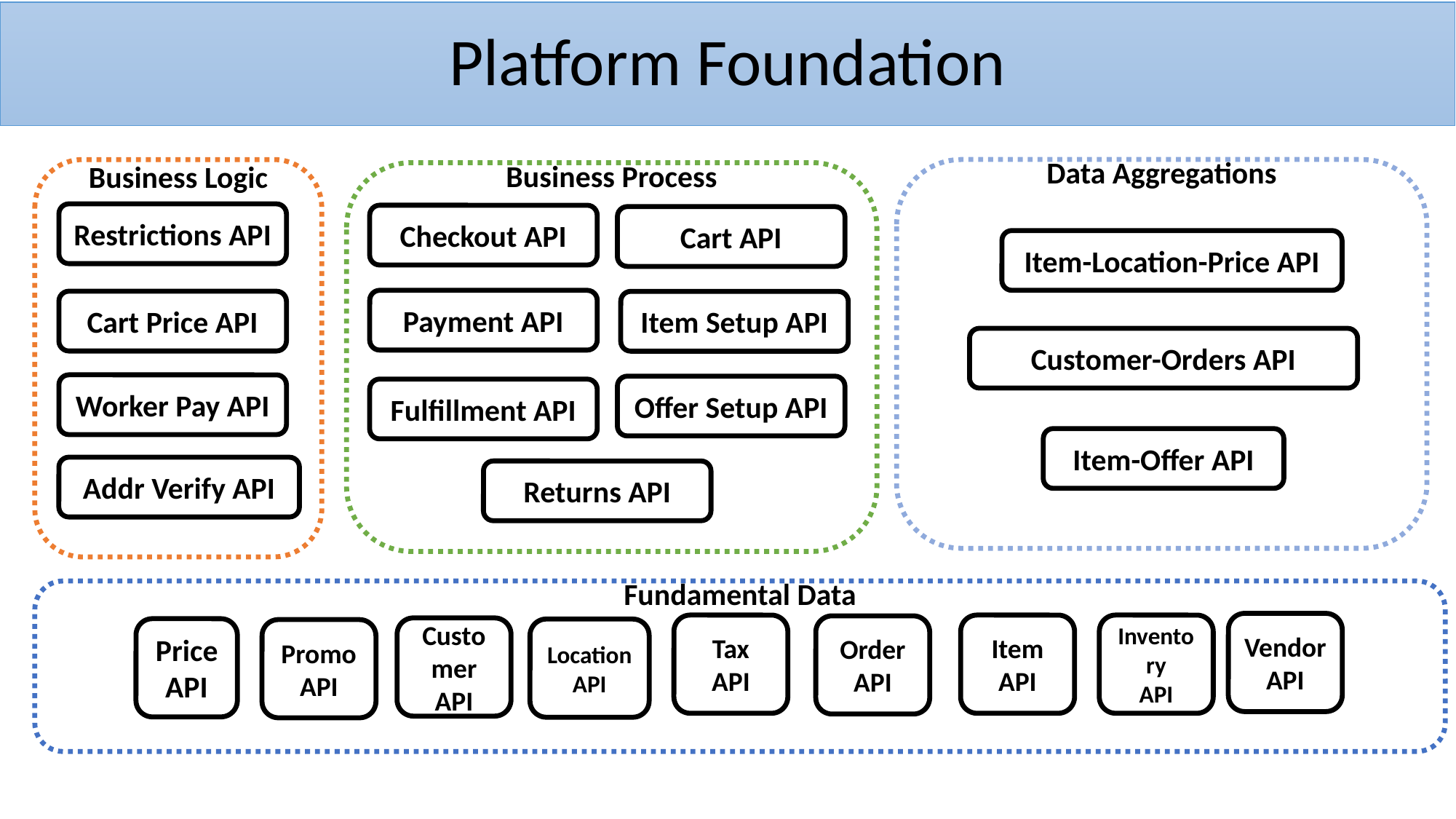

# Platform Foundation
Business Logic

Data Aggregations

Business Process

Restrictions API
Checkout API
Cart API
Item-Location-Price API
Payment API
Cart Price API
Item Setup API
Customer-Orders API
Worker Pay API
Offer Setup API
Fulfillment API
Item-Offer API
Addr Verify API
Returns API
Fundamental Data

Vendor
API
Inventory
API
Item
API
Tax
API
Order
API
Customer
API
Price
API
Location
API
Promo
API